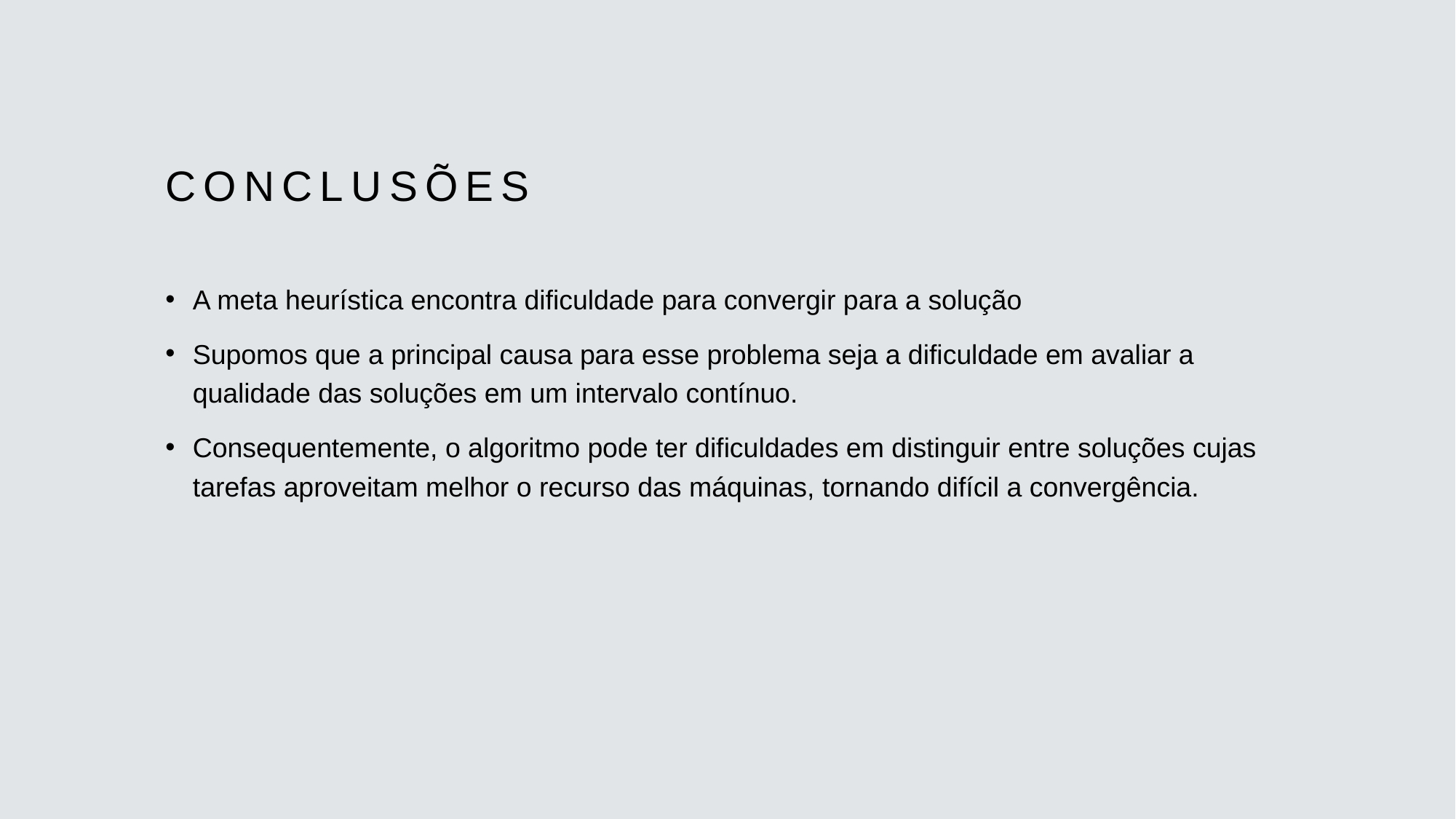

# CONCLUSÕES
A meta heurística encontra dificuldade para convergir para a solução
Supomos que a principal causa para esse problema seja a dificuldade em avaliar a qualidade das soluções em um intervalo contínuo.
Consequentemente, o algoritmo pode ter dificuldades em distinguir entre soluções cujas tarefas aproveitam melhor o recurso das máquinas, tornando difícil a convergência.